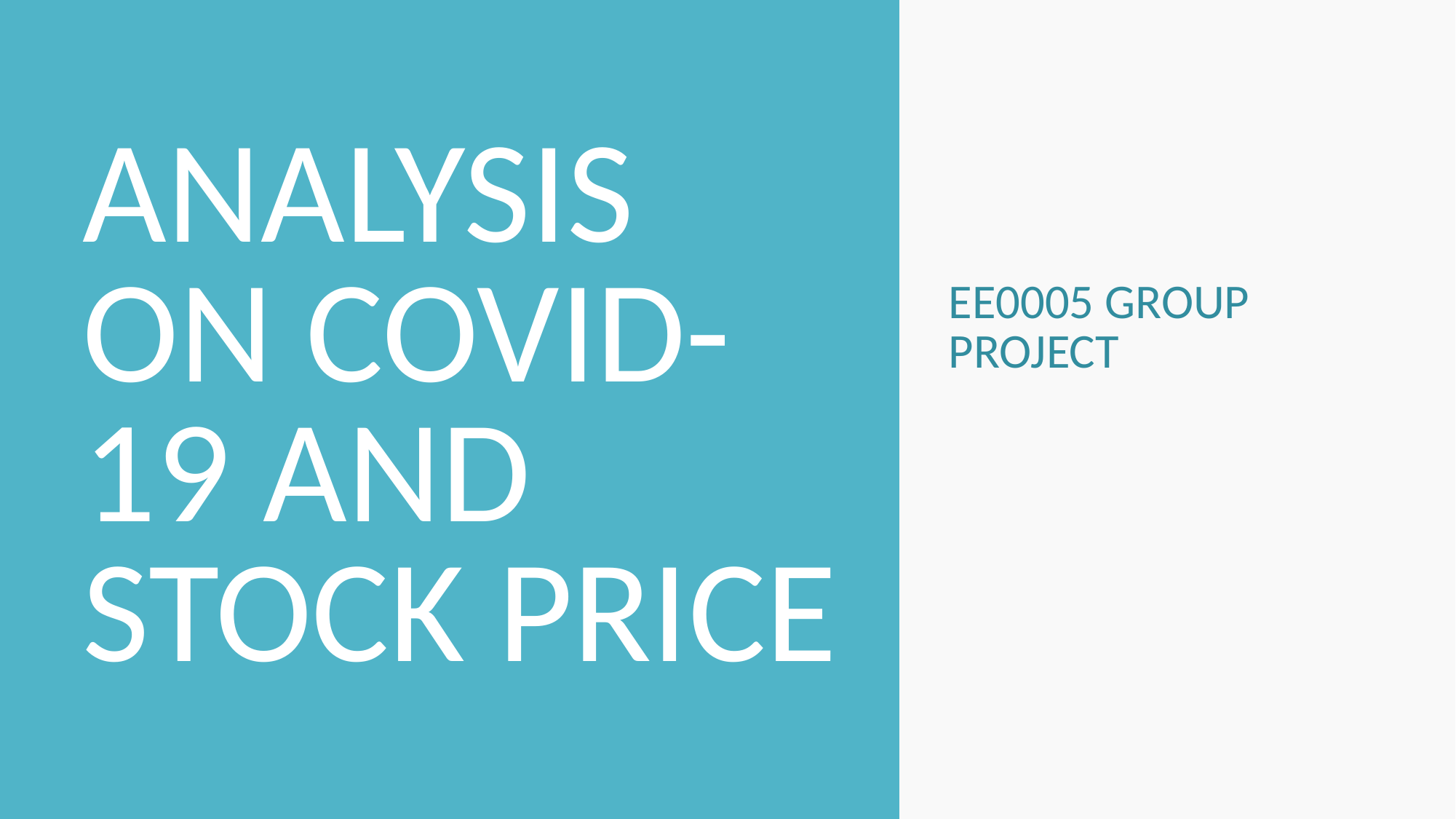

EE0005 GROUP PROJECT

# ANALYSIS ON COVID-19 AND STOCK PRICE